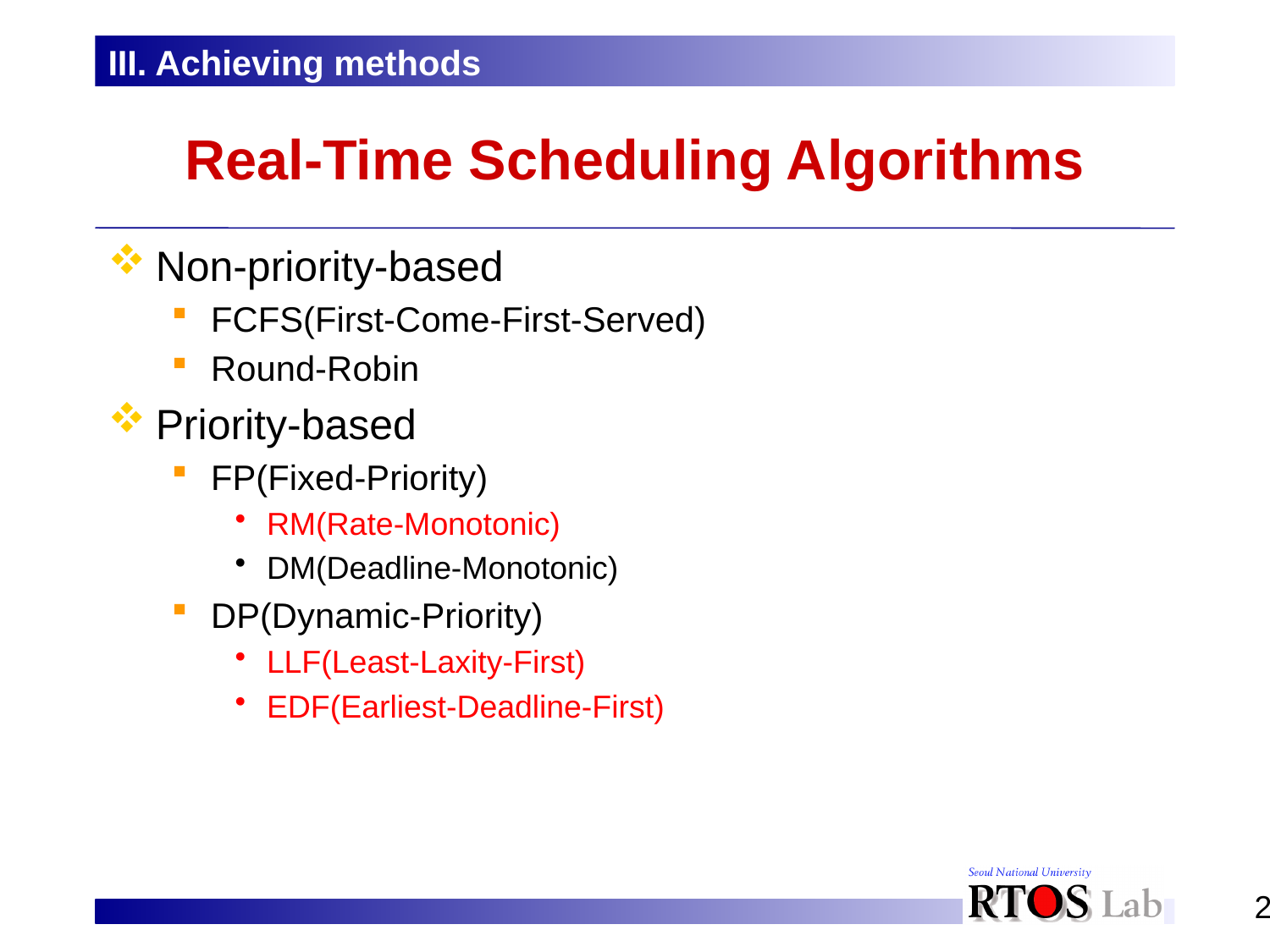

III. Achieving methods
# Real-Time Scheduling Algorithms
Non-priority-based
FCFS(First-Come-First-Served)
Round-Robin
Priority-based
FP(Fixed-Priority)
RM(Rate-Monotonic)
DM(Deadline-Monotonic)
DP(Dynamic-Priority)
LLF(Least-Laxity-First)
EDF(Earliest-Deadline-First)